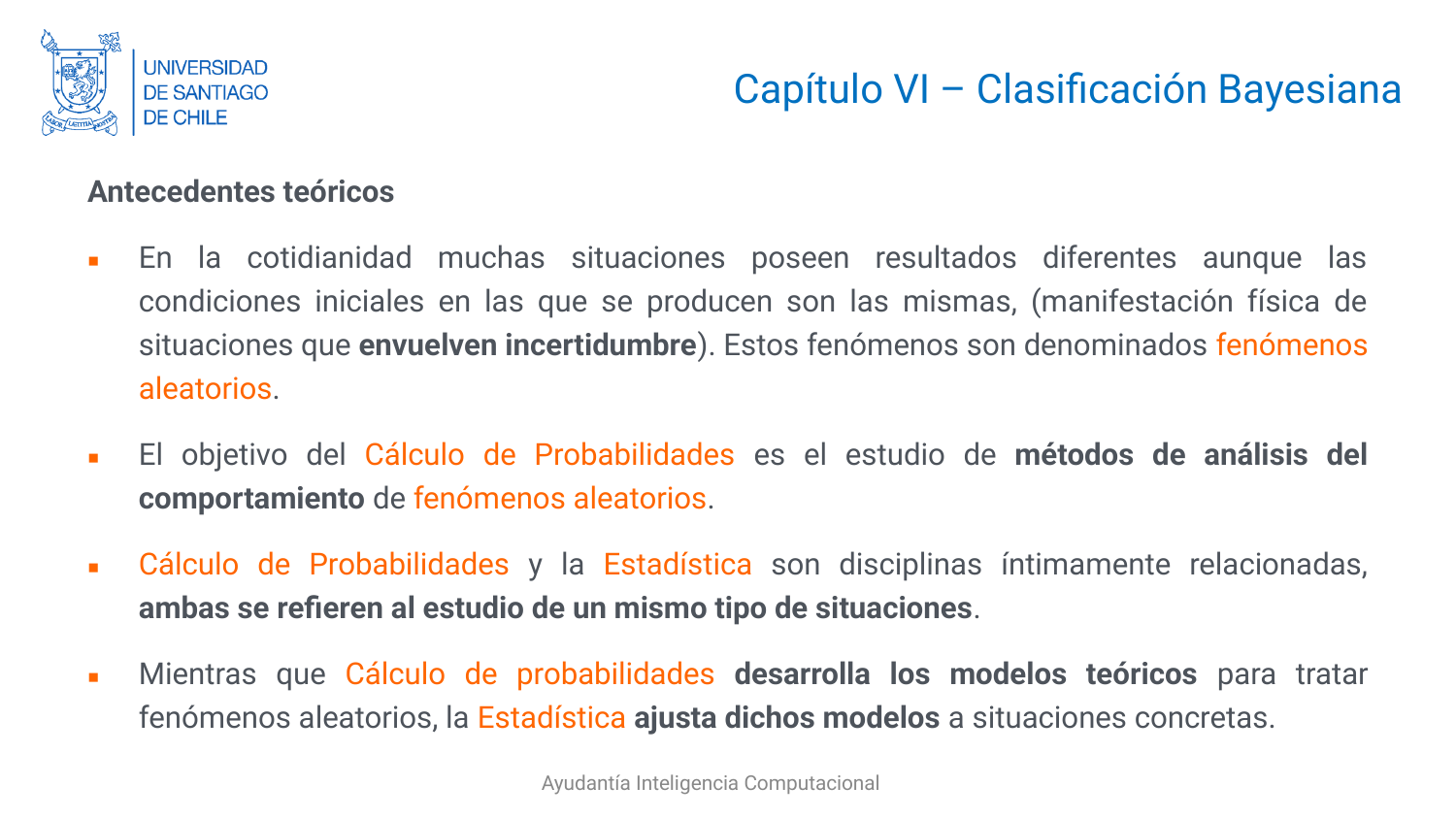

# Capítulo VI – Clasificación Bayesiana
Antecedentes teóricos
En la cotidianidad muchas situaciones poseen resultados diferentes aunque las condiciones iniciales en las que se producen son las mismas, (manifestación física de situaciones que envuelven incertidumbre). Estos fenómenos son denominados fenómenos aleatorios.
El objetivo del Cálculo de Probabilidades es el estudio de métodos de análisis del comportamiento de fenómenos aleatorios.
Cálculo de Probabilidades y la Estadística son disciplinas íntimamente relacionadas, ambas se refieren al estudio de un mismo tipo de situaciones.
Mientras que Cálculo de probabilidades desarrolla los modelos teóricos para tratar fenómenos aleatorios, la Estadística ajusta dichos modelos a situaciones concretas.
Ayudantía Inteligencia Computacional